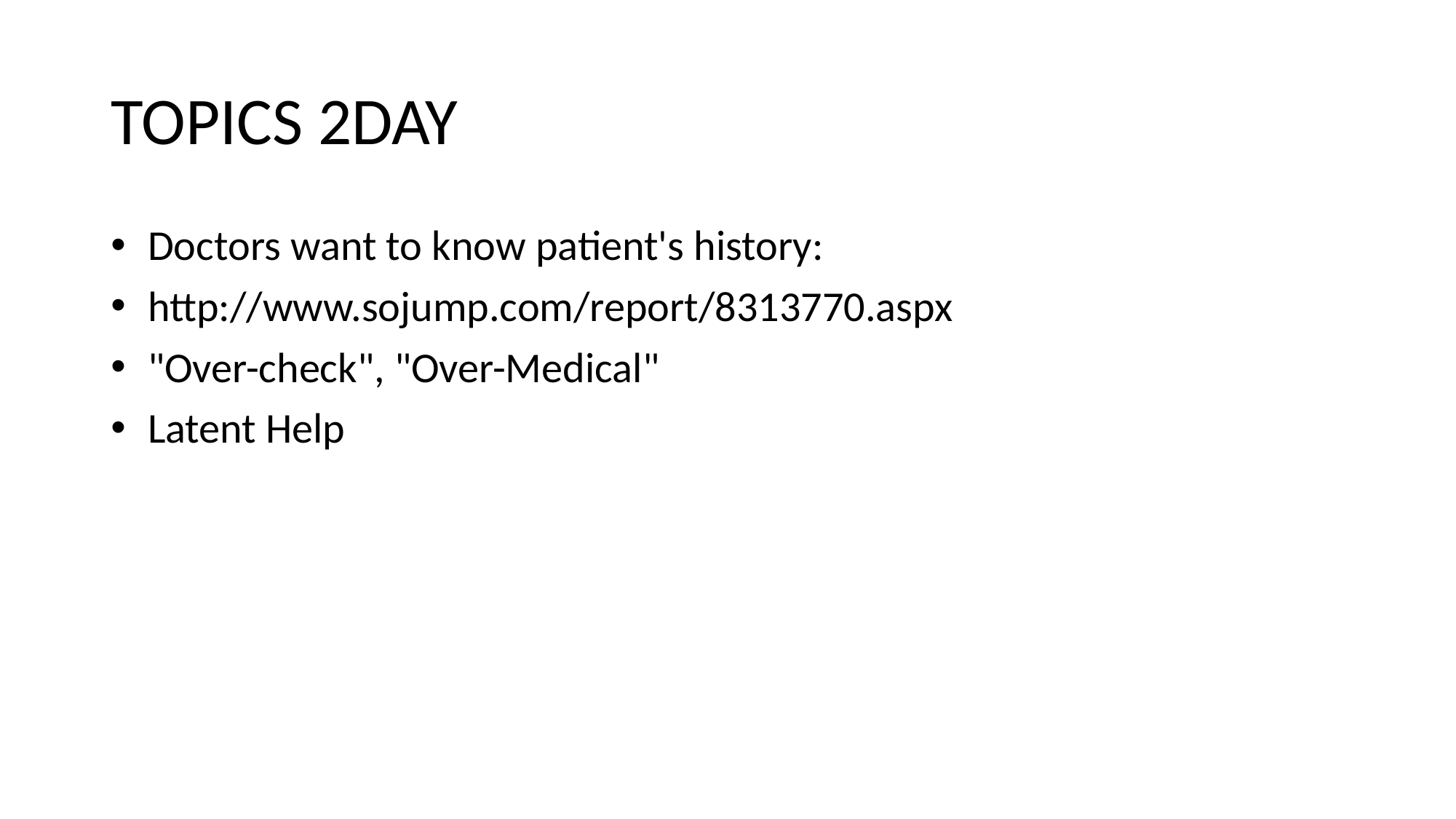

# TOPICS 2DAY
 Doctors want to know patient's history:
 http://www.sojump.com/report/8313770.aspx
 "Over-check", "Over-Medical"
 Latent Help